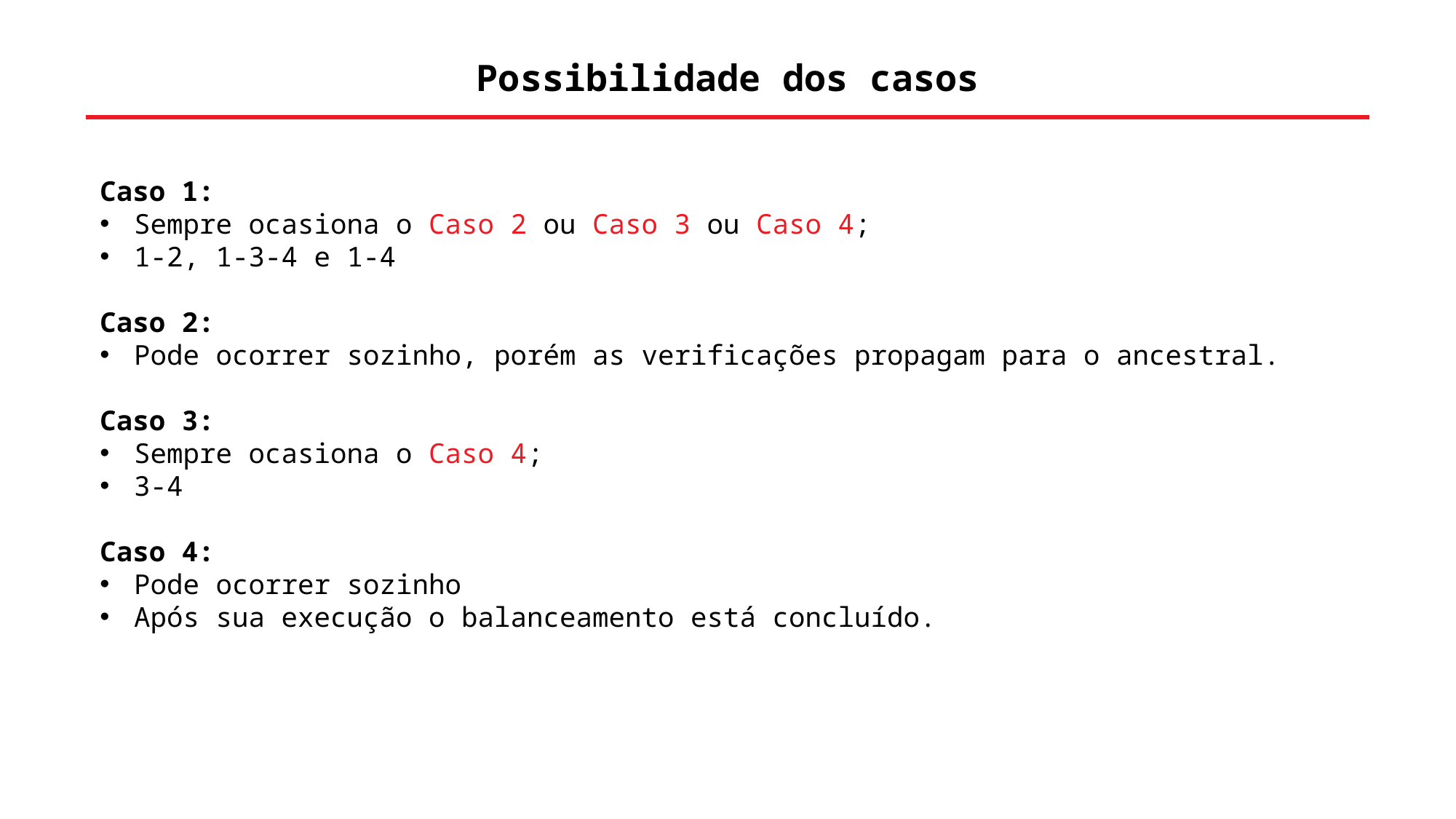

Possibilidade dos casos
Caso 1:
Sempre ocasiona o Caso 2 ou Caso 3 ou Caso 4;
1-2, 1-3-4 e 1-4

Caso 2:
Pode ocorrer sozinho, porém as verificações propagam para o ancestral.

Caso 3:
Sempre ocasiona o Caso 4;
3-4

Caso 4:
Pode ocorrer sozinho
Após sua execução o balanceamento está concluído.